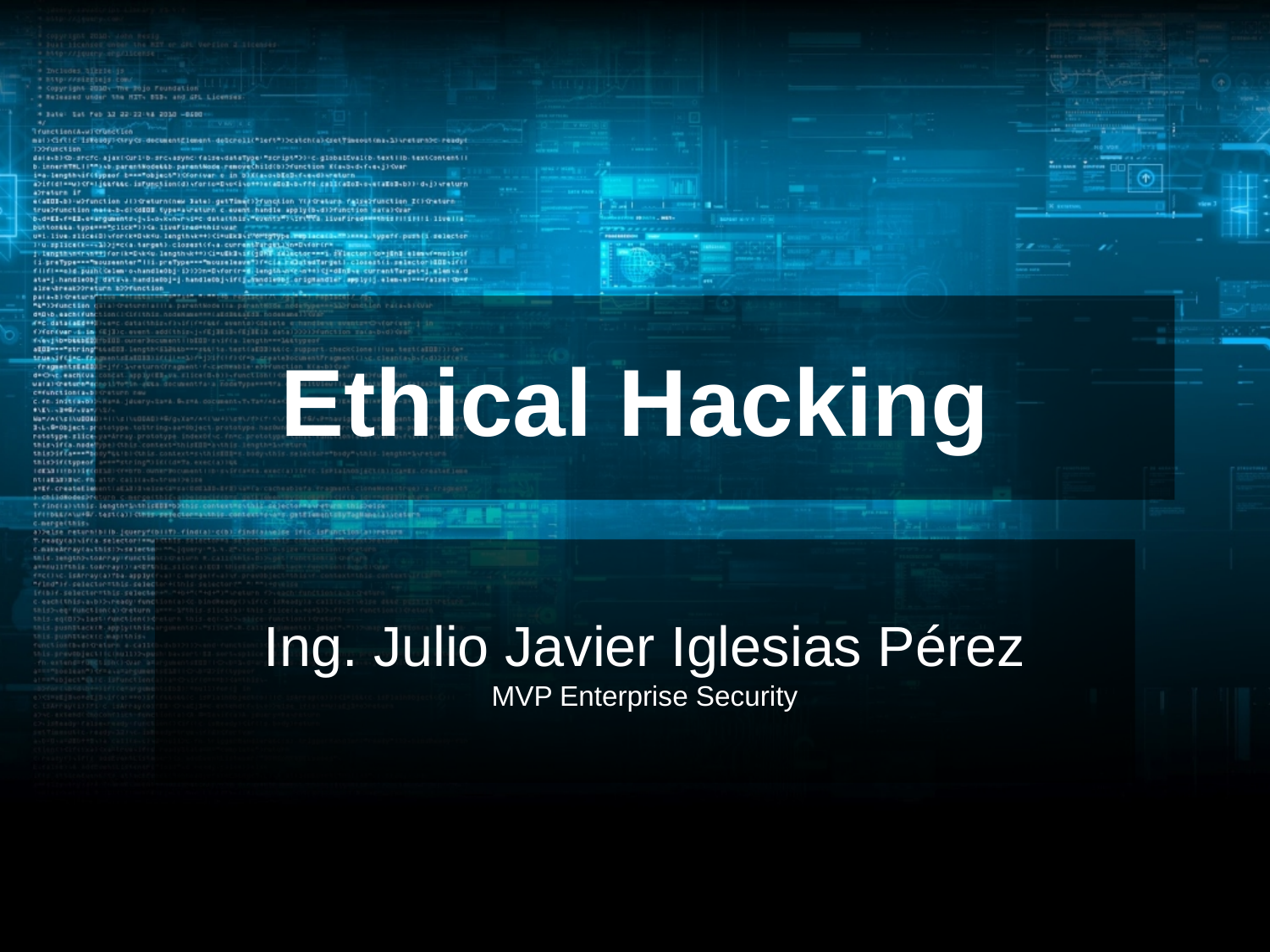

# Ethical Hacking
Ing. Julio Javier Iglesias Pérez
MVP Enterprise Security